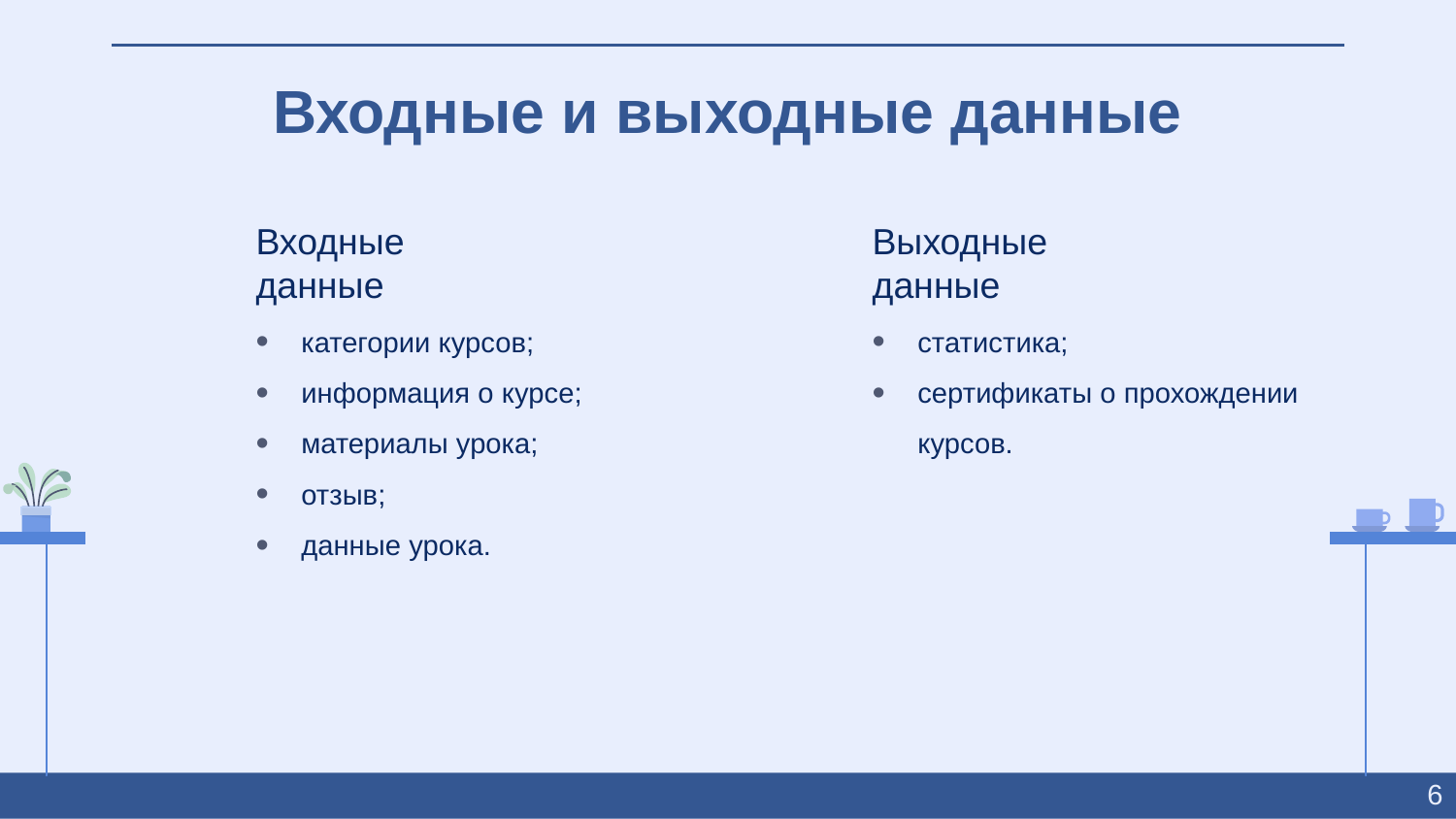

Входные и выходные данные
Входные данные
Выходные данные
категории курсов;
информация о курсе;
материалы урока;
отзыв;
данные урока.
статистика;
сертификаты о прохождении курсов.
6